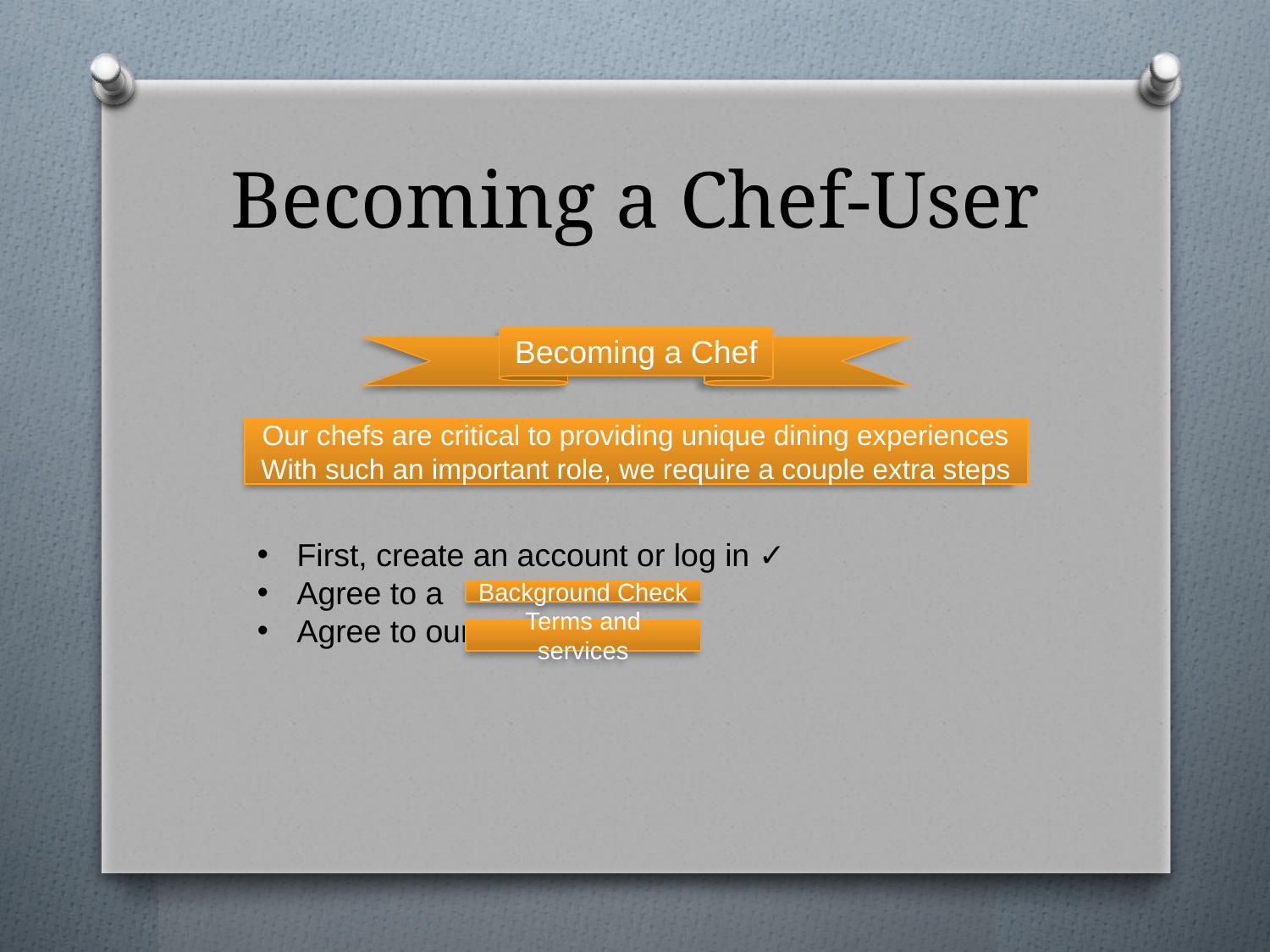

# Becoming a Chef-User
Becoming a Chef
Our chefs are critical to providing unique dining experiences
With such an important role, we require a couple extra steps
First, create an account or log in ✓
Agree to a
Agree to our
Background Check
Terms and services